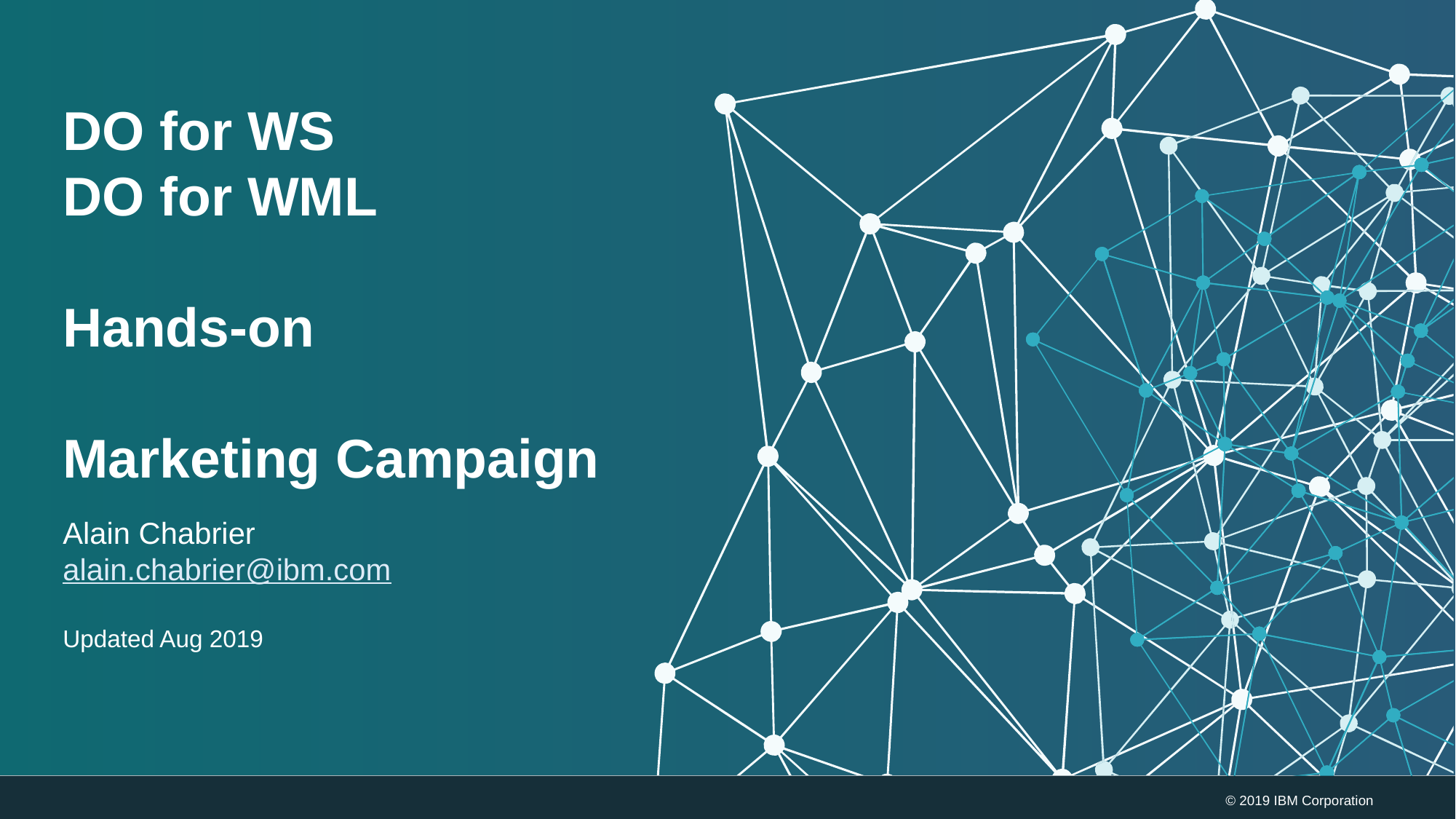

# DO for WS DO for WML Hands-on Marketing Campaign
Alain Chabrier
alain.chabrier@ibm.com

Updated Aug 2019